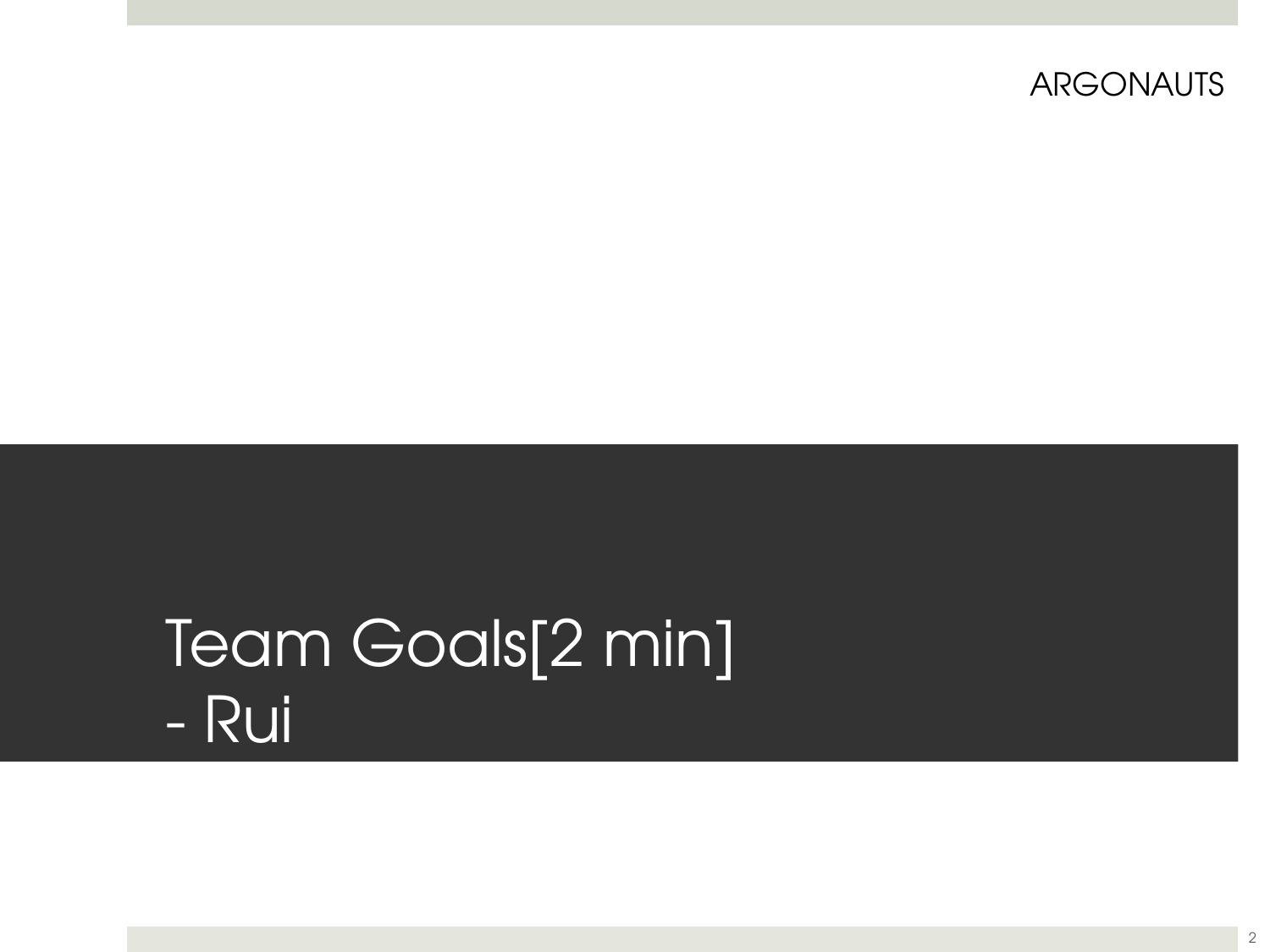

ARGONAUTS
# Team Goals[2 min] - Rui

2